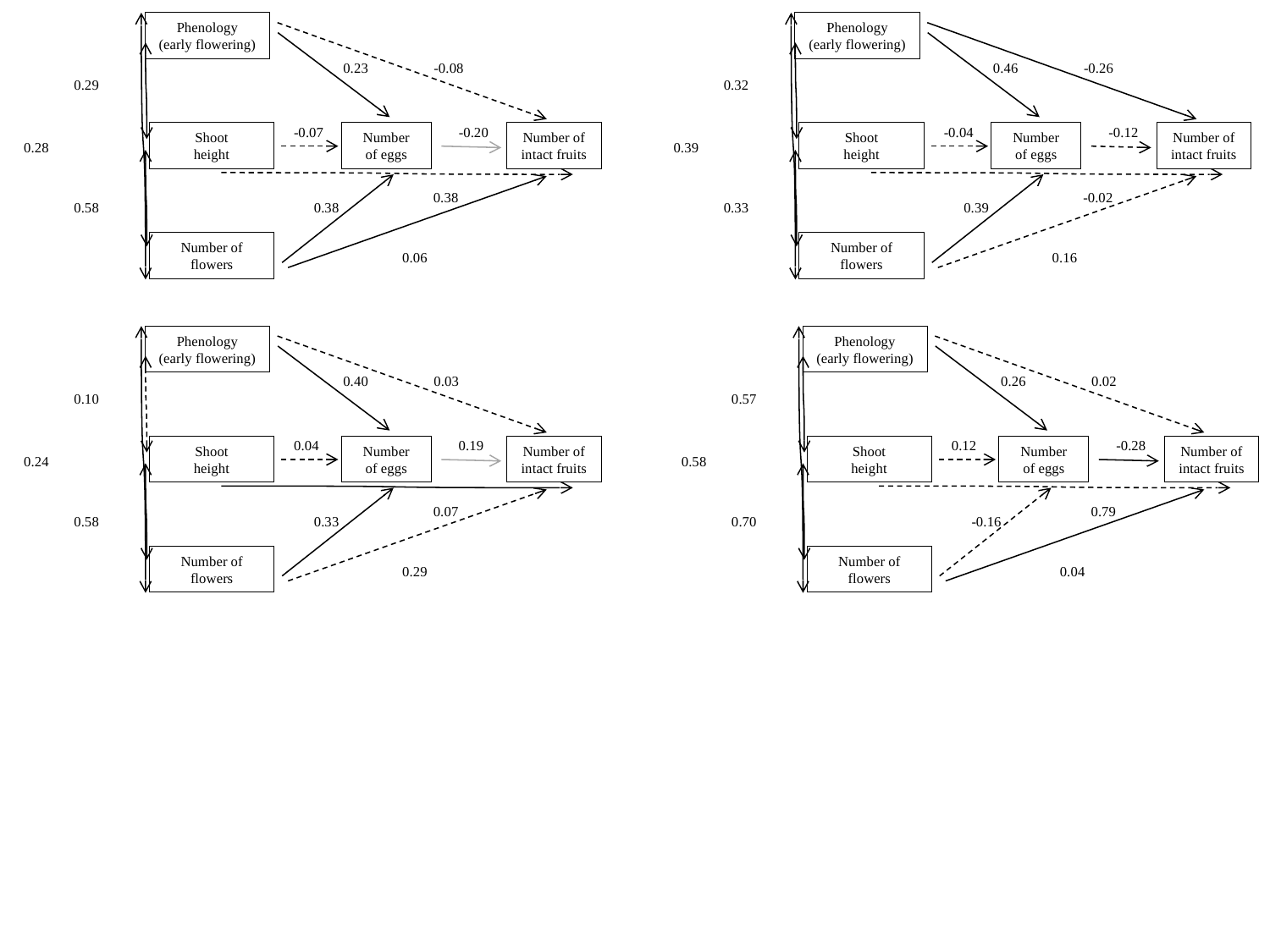

Phenology
(early flowering)
Phenology
(early flowering)
0.23
0.46
-0.08
-0.26
0.29
0.32
-0.07
-0.20
-0.04
-0.12
Number
of eggs
Number
of eggs
Shoot
height
Number of
intact fruits
Shoot
height
Number of
intact fruits
0.28
0.39
0.38
-0.02
0.58
0.38
0.33
0.39
Number of
flowers
Number of
flowers
0.06
0.16
Phenology
(early flowering)
Phenology
(early flowering)
0.40
0.26
0.03
0.02
0.10
0.57
0.04
0.19
0.12
-0.28
Number
of eggs
Number
of eggs
Shoot
height
Number of
intact fruits
Shoot
height
Number of
intact fruits
0.24
0.58
0.07
0.79
0.58
0.33
0.70
-0.16
Number of
flowers
Number of
flowers
0.29
0.04